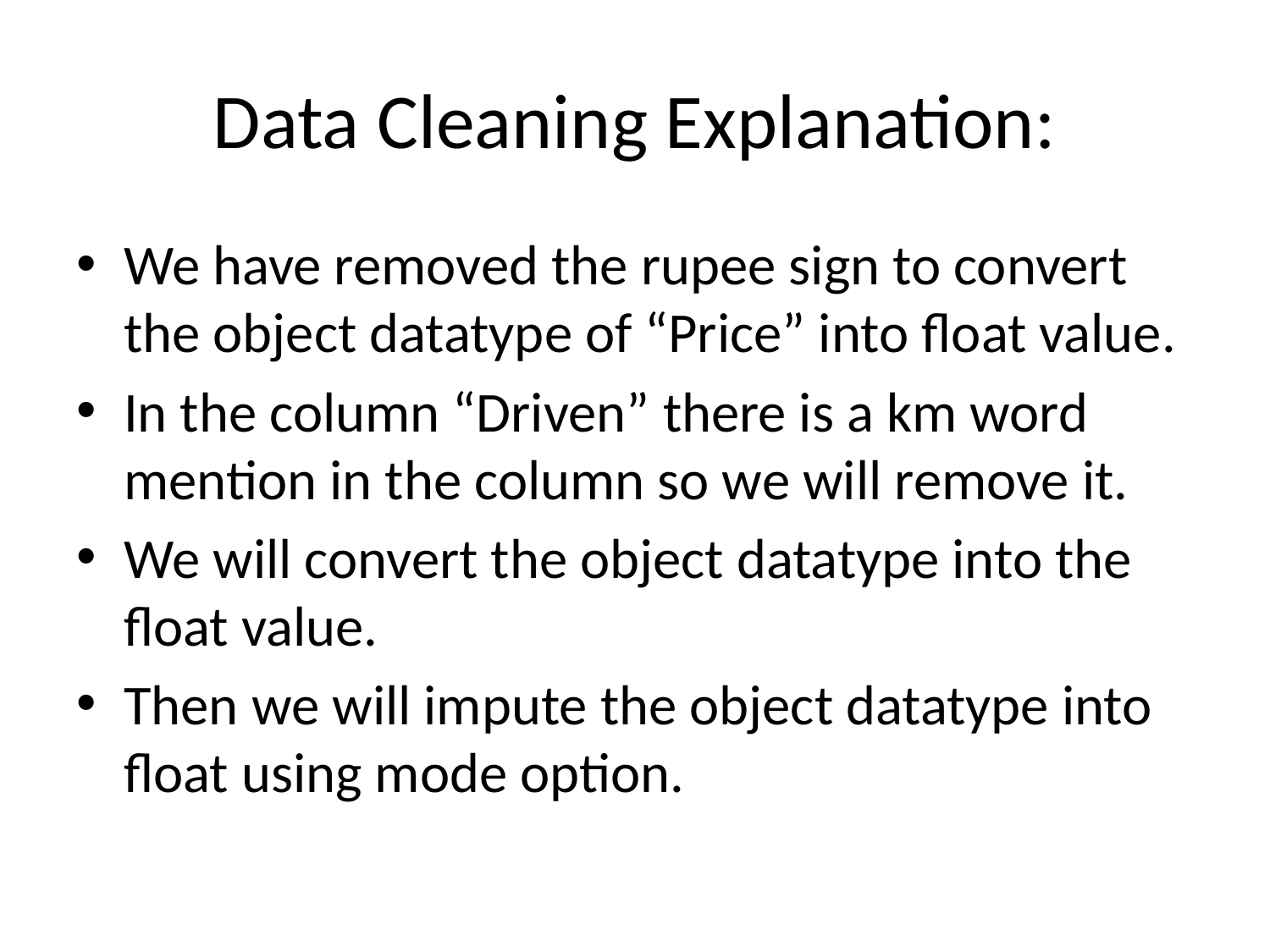

# Data Cleaning Explanation:
We have removed the rupee sign to convert the object datatype of “Price” into float value.
In the column “Driven” there is a km word mention in the column so we will remove it.
We will convert the object datatype into the float value.
Then we will impute the object datatype into float using mode option.